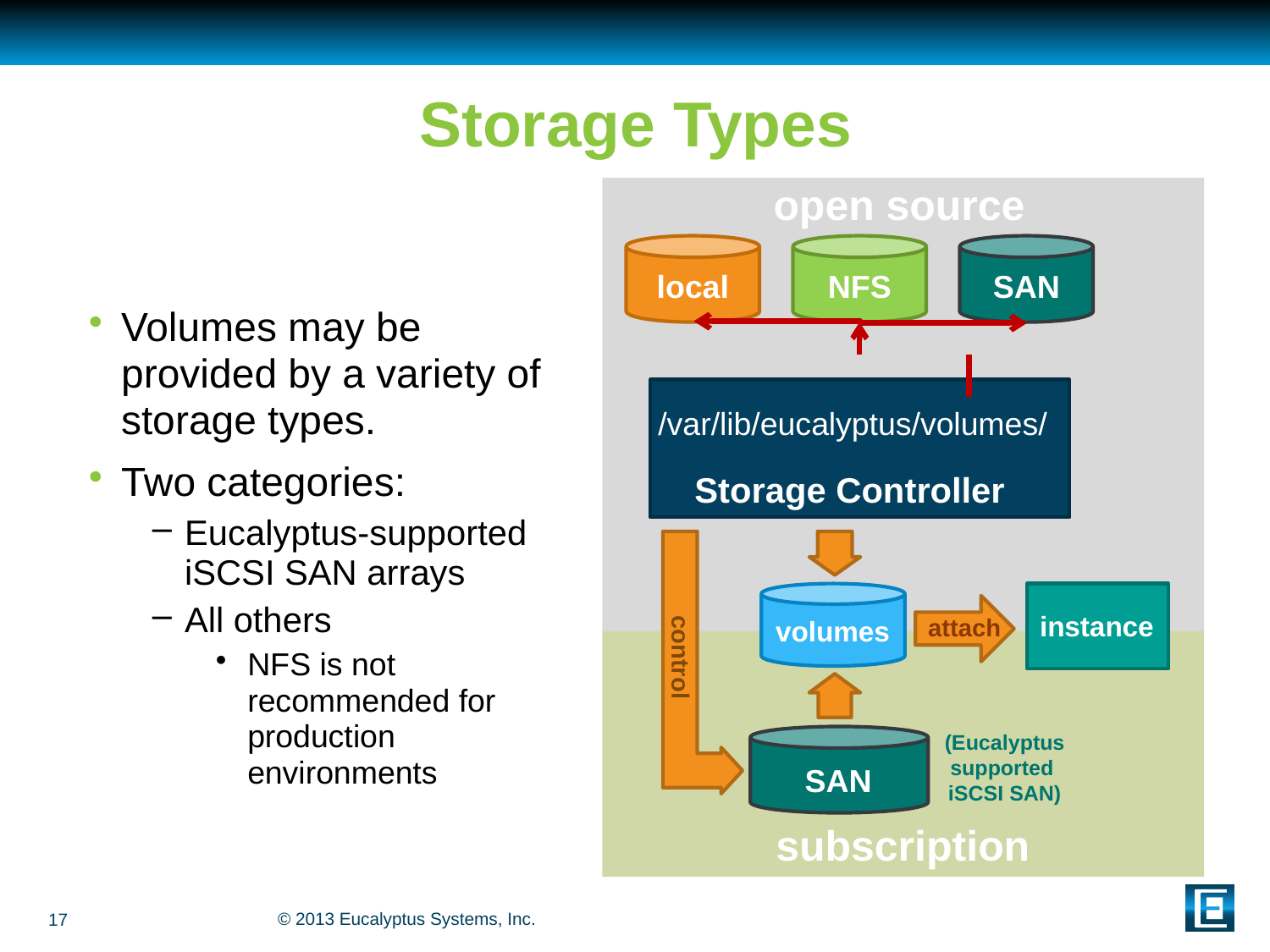

# Storage Types
open source

local

NFS

SAN

/var/lib/eucalyptus/volumes/
Storage Controller

volumes

(Eucalyptus supported  iSCSI SAN)

SAN

instance

attach

control

subscription
Volumes may be provided by a variety of storage types.
Two categories:
Eucalyptus-supported iSCSI SAN arrays
All others
NFS is not recommended for production environments
17